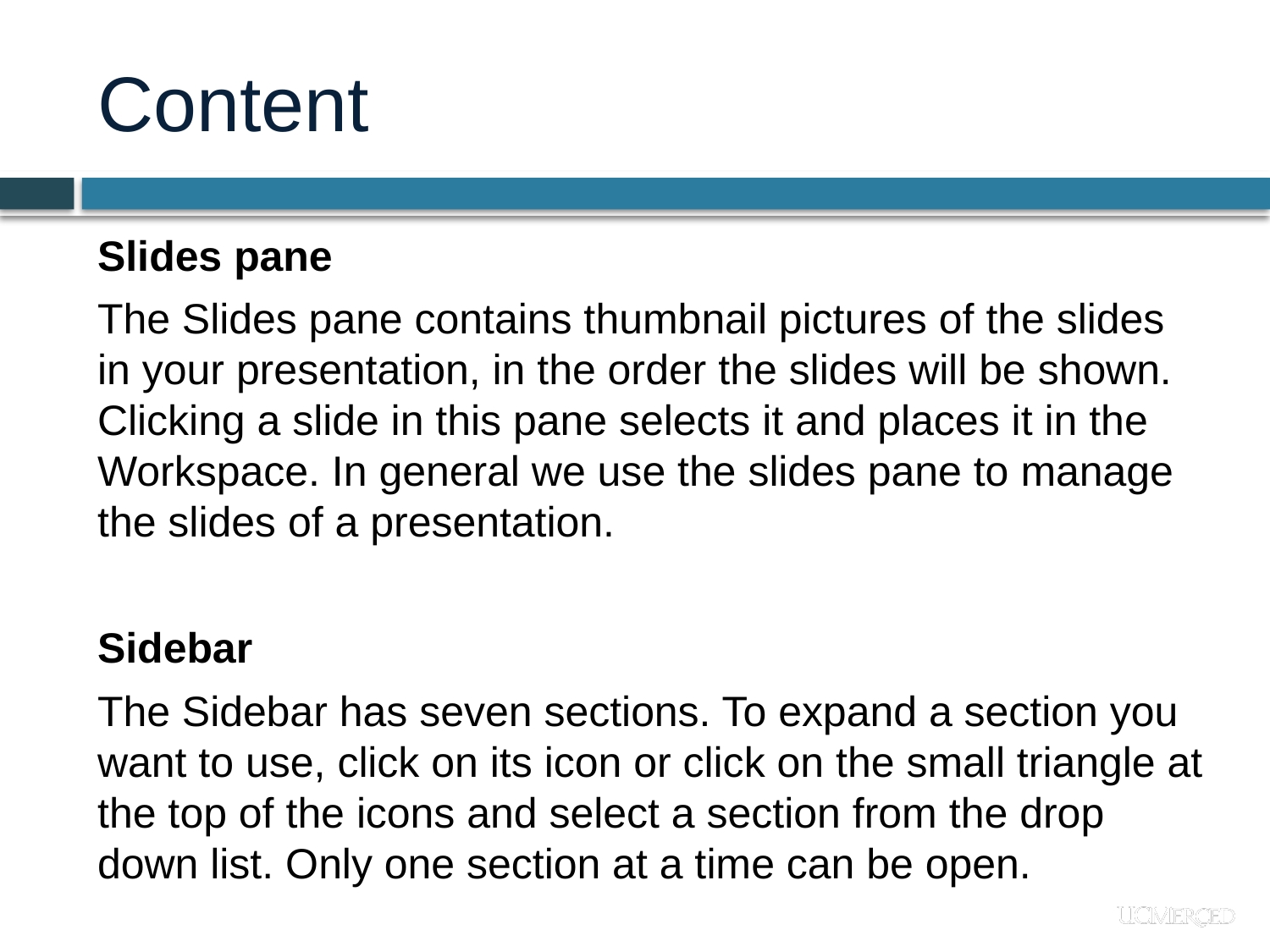

# Content
Slides pane
The Slides pane contains thumbnail pictures of the slides in your presentation, in the order the slides will be shown. Clicking a slide in this pane selects it and places it in the Workspace. In general we use the slides pane to manage the slides of a presentation.

Sidebar
The Sidebar has seven sections. To expand a section you want to use, click on its icon or click on the small triangle at the top of the icons and select a section from the drop down list. Only one section at a time can be open.